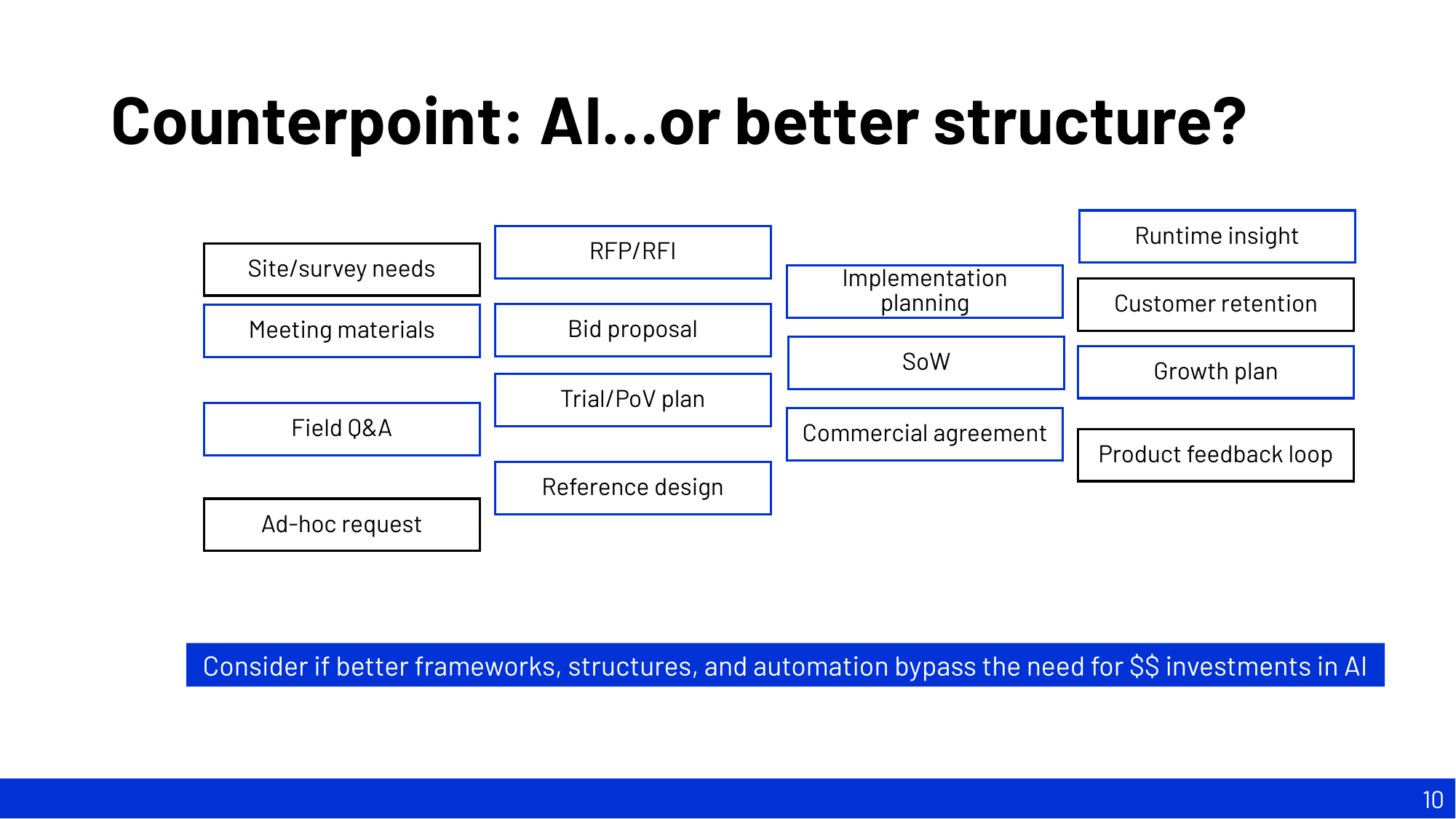

# Counterpoint: AI…or better structure?
Runtime insight
RFP/RFI
Site/survey needs
Implementation planning
Customer retention
Bid proposal
Meeting materials
SoW
Growth plan
Trial/PoV plan
Field Q&A
Commercial agreement
Product feedback loop
Reference design
Ad-hoc request
Consider if better frameworks, structures, and automation bypass the need for $$ investments in AI